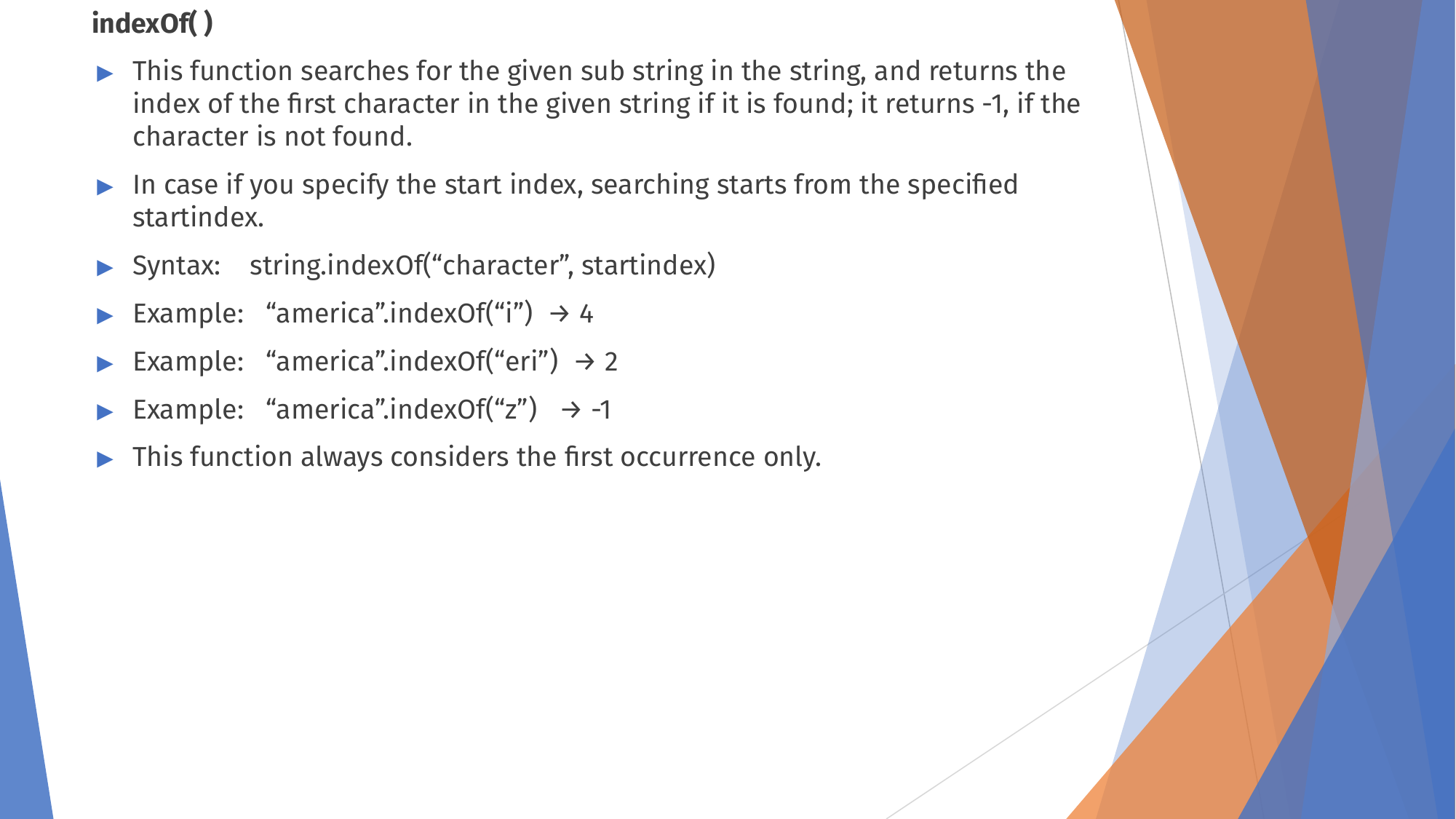

indexOf( )
This function searches for the given sub string in the string, and returns the index of the first character in the given string if it is found; it returns -1, if the character is not found.
In case if you specify the start index, searching starts from the specified startindex.
Syntax:    string.indexOf(“character”, startindex)
Example:   “america”.indexOf(“i”)  → 4
Example:   “america”.indexOf(“eri”)  → 2
Example:   “america”.indexOf(“z”)   → -1
This function always considers the first occurrence only.